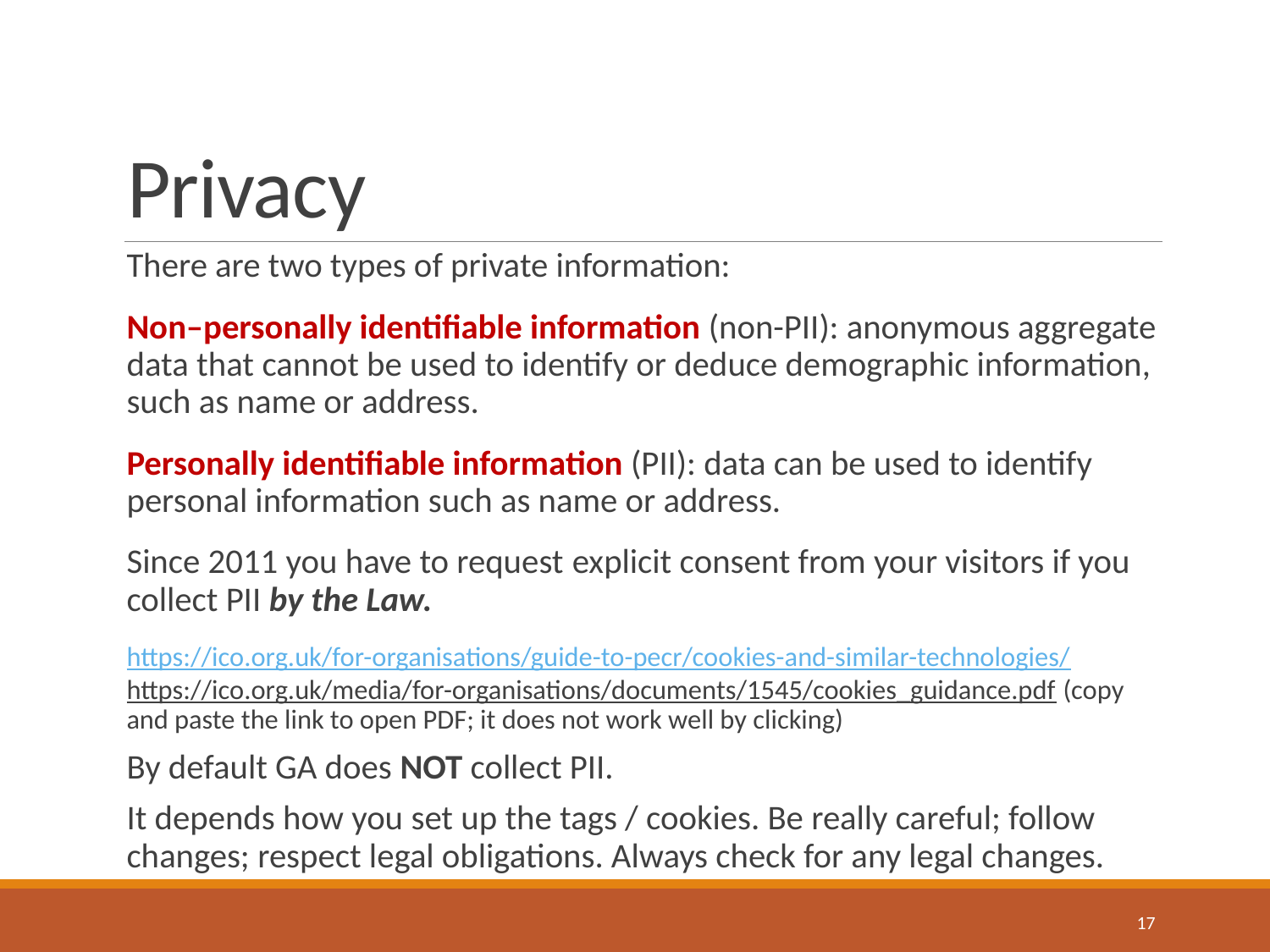

# Privacy
There are two types of private information:
Non–personally identifiable information (non-PII): anonymous aggregate data that cannot be used to identify or deduce demographic information, such as name or address.
Personally identifiable information (PII): data can be used to identify personal information such as name or address.
Since 2011 you have to request explicit consent from your visitors if you collect PII by the Law.
https://ico.org.uk/for-organisations/guide-to-pecr/cookies-and-similar-technologies/
https://ico.org.uk/media/for-organisations/documents/1545/cookies_guidance.pdf (copy and paste the link to open PDF; it does not work well by clicking)
By default GA does NOT collect PII.
It depends how you set up the tags / cookies. Be really careful; follow changes; respect legal obligations. Always check for any legal changes.

17